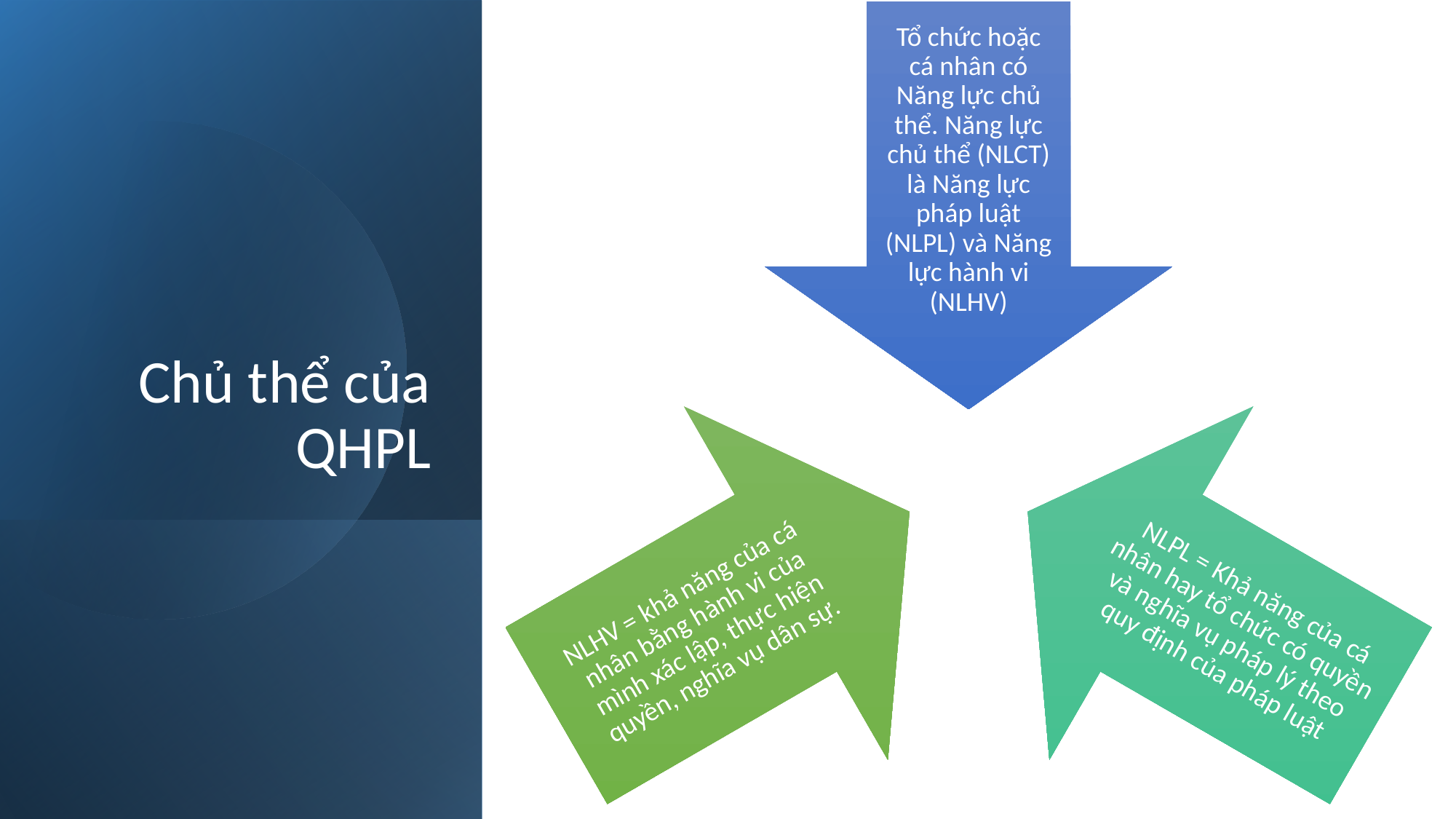

Tổ chức hoặc cá nhân có Năng lực chủ thể. Năng lực chủ thể (NLCT) là Năng lực pháp luật (NLPL) và Năng lực hành vi (NLHV)
NLPL = Khả năng của cá nhân hay tổ chức có quyền và nghĩa vụ pháp lý theo quy định của pháp luật
NLHV = khả năng của cá nhân bằng hành vi của mình xác lập, thực hiện quyền, nghĩa vụ dân sự.

# Chủ thể của QHPL